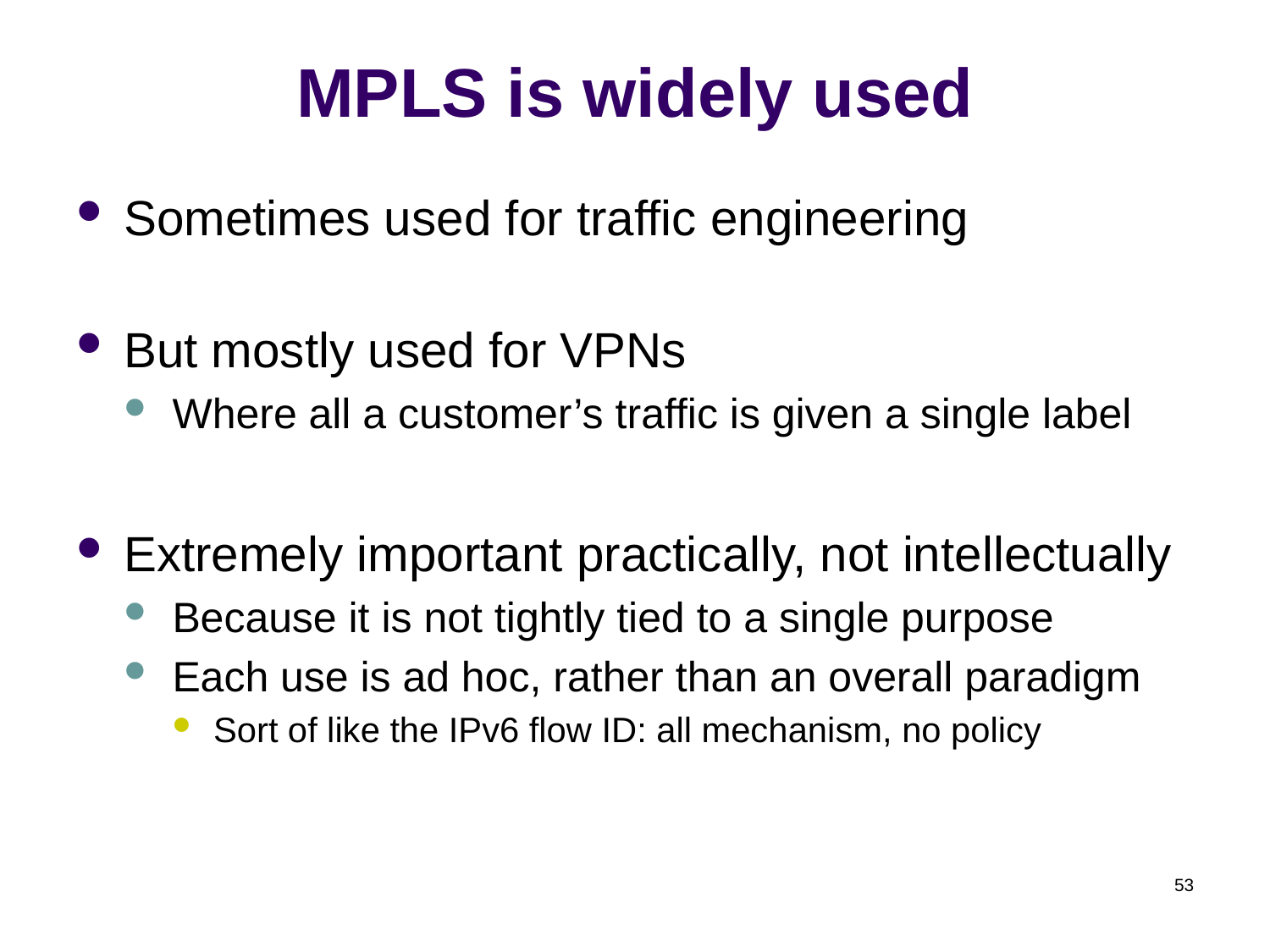

# MPLS is widely used
Sometimes used for traffic engineering

But mostly used for VPNs
Where all a customer’s traffic is given a single label

Extremely important practically, not intellectually
Because it is not tightly tied to a single purpose
Each use is ad hoc, rather than an overall paradigm
Sort of like the IPv6 flow ID: all mechanism, no policy

53